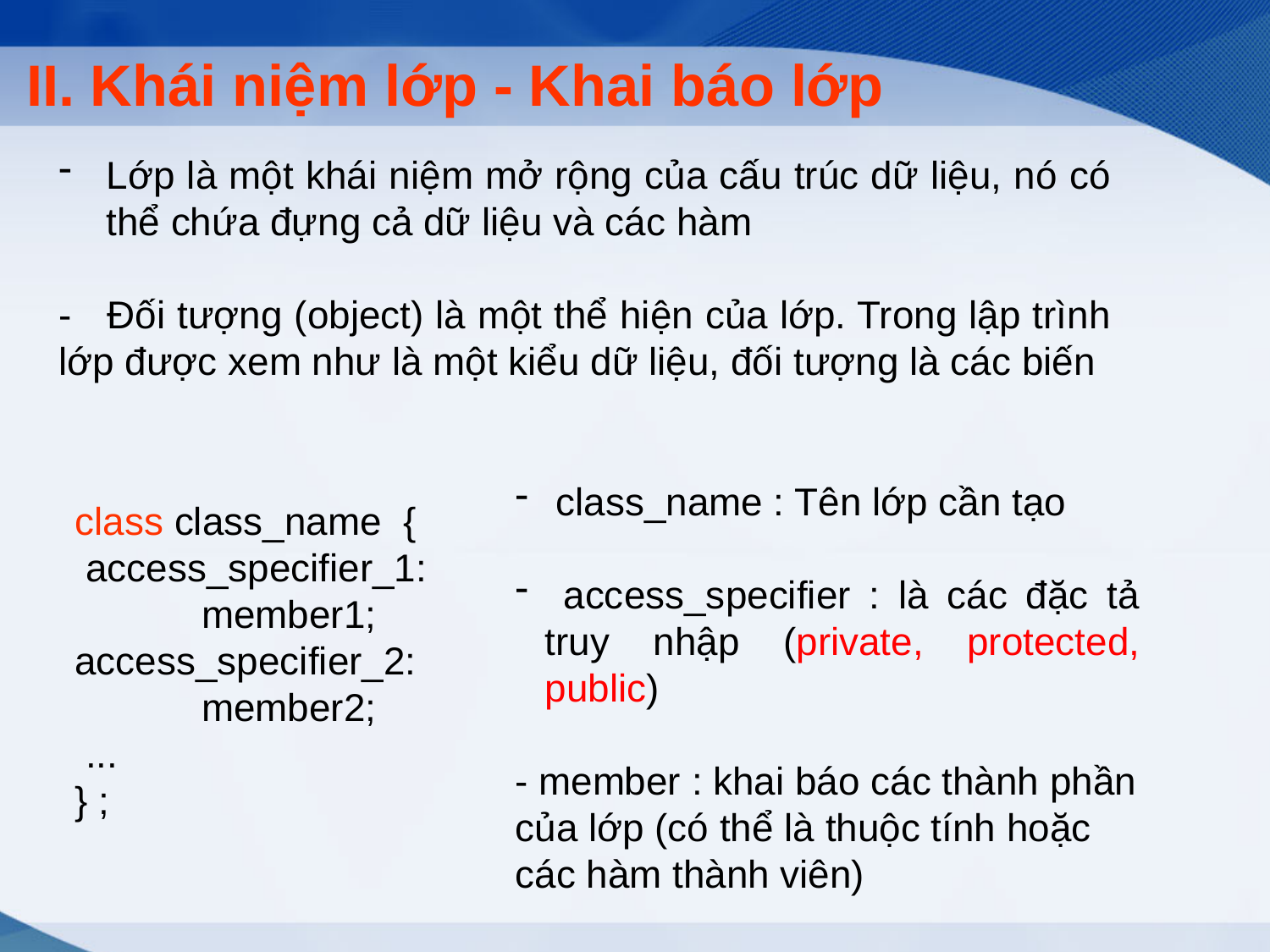

# II. Khái niệm lớp - Khai báo lớp
Lớp là một khái niệm mở rộng của cấu trúc dữ liệu, nó có thể chứa đựng cả dữ liệu và các hàm

-   Đối tượng (object) là một thể hiện của lớp. Trong lập trình lớp được xem như là một kiểu dữ liệu, đối tượng là các biến
 class_name : Tên lớp cần tạo

 access_specifier : là các đặc tả truy nhập (private, protected, public)

- member : khai báo các thành phần của lớp (có thể là thuộc tính hoặc các hàm thành viên)

class class_name  {
 access_specifier_1:
	member1;
access_specifier_2:
	member2;
 ...
} ;